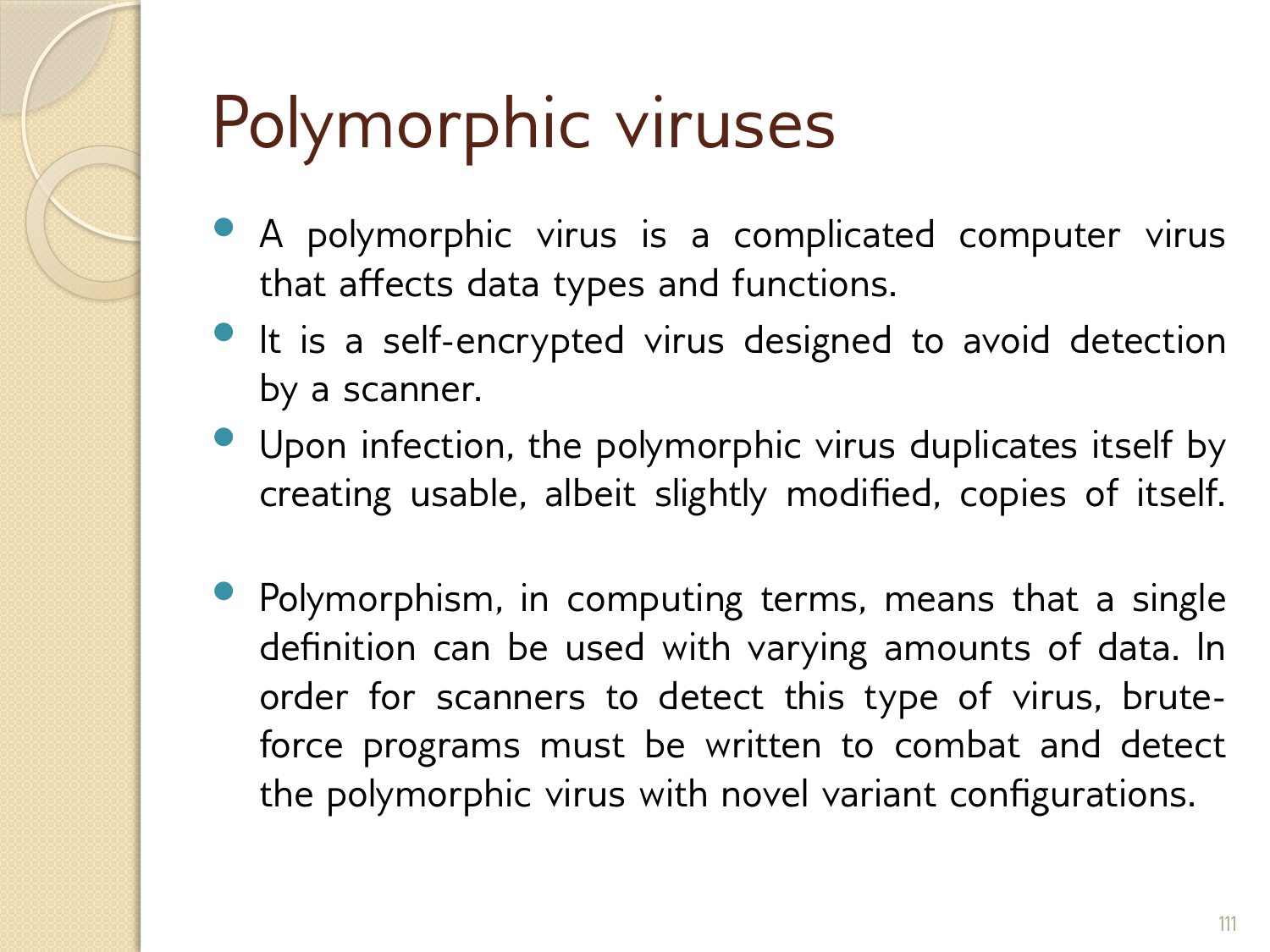

# Polymorphic viruses
A polymorphic virus is a complicated computer virus that affects data types and functions.
It is a self-encrypted virus designed to avoid detection by a scanner.
Upon infection, the polymorphic virus duplicates itself by creating usable, albeit slightly modified, copies of itself.
Polymorphism, in computing terms, means that a single definition can be used with varying amounts of data. In order for scanners to detect this type of virus, brute-force programs must be written to combat and detect the polymorphic virus with novel variant configurations.
111